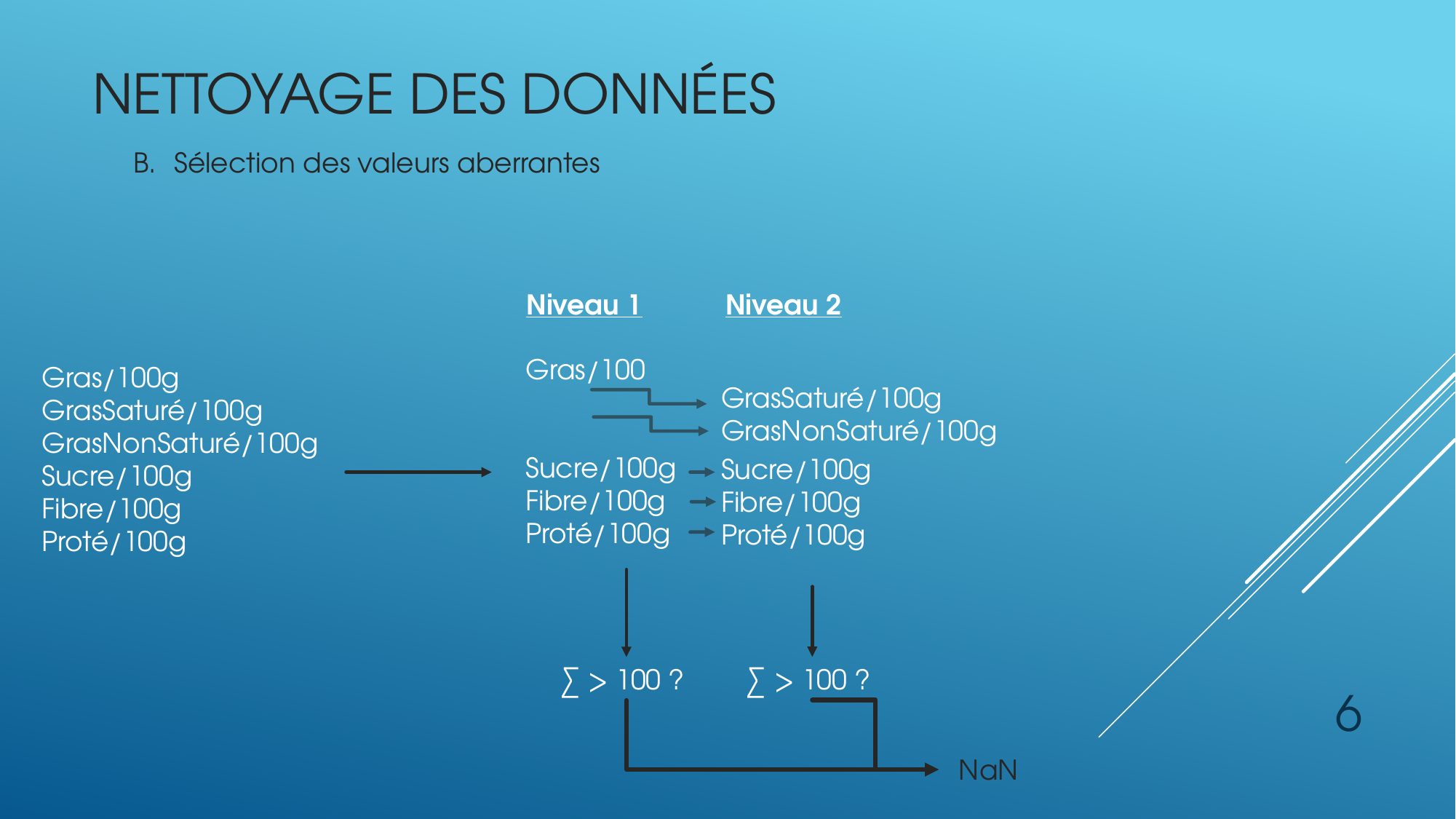

# Nettoyage des données
Sélection des valeurs aberrantes

Niveau 1
Niveau 2
Gras/100

Sucre/100g
Fibre/100g
Proté/100g
Gras/100g
GrasSaturé/100g
GrasNonSaturé/100g
Sucre/100g
Fibre/100g
Proté/100g
GrasSaturé/100g
GrasNonSaturé/100g
Sucre/100g
Fibre/100g
Proté/100g
∑ > 100 ?
∑ > 100 ?
6
NaN